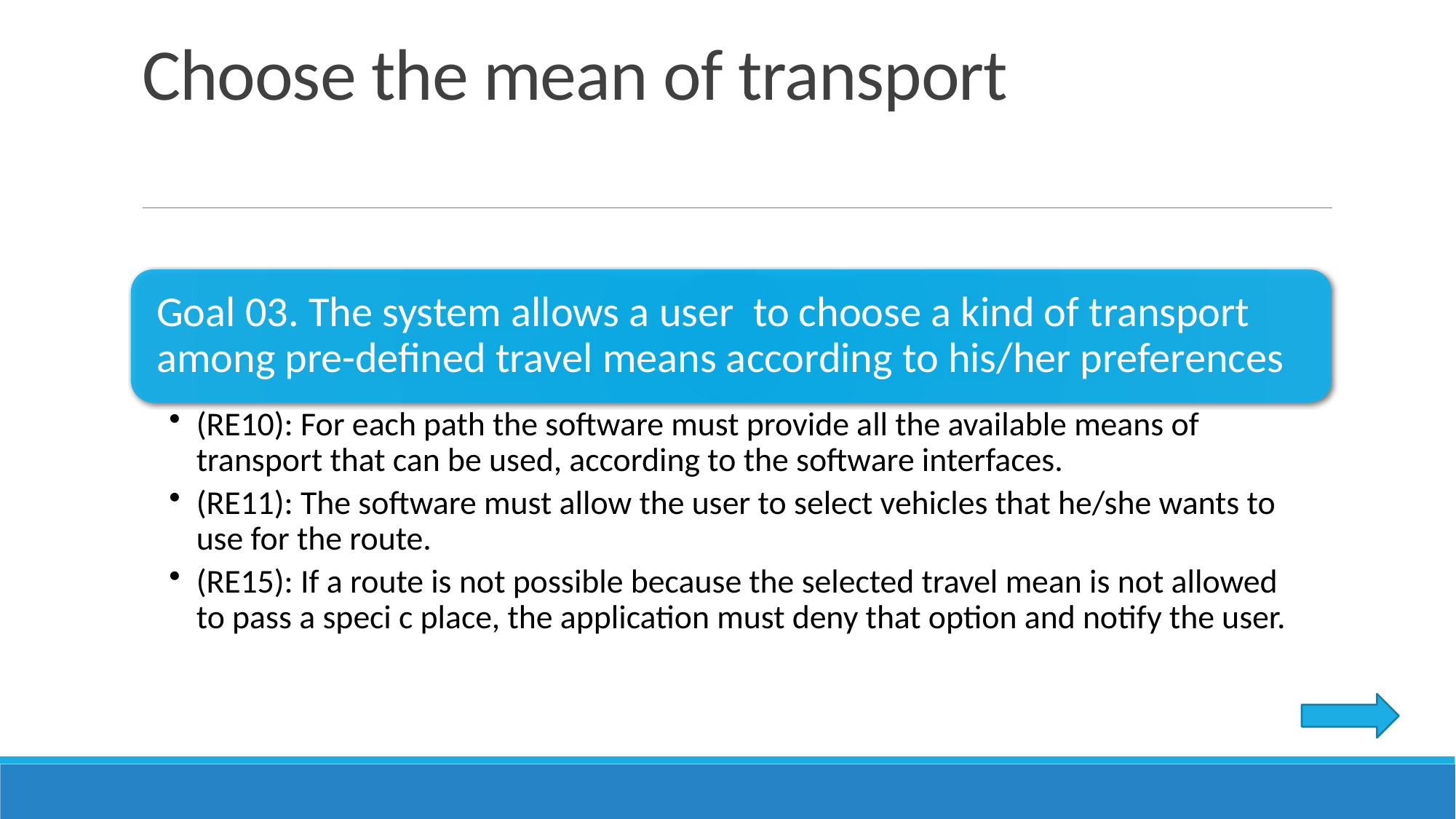

# Choose the mean of transport
Goal 03. The system allows a user  to choose a kind of transport among pre-defined travel means according to his/her preferences
(RE10): For each path the software must provide all the available means of transport that can be used, according to the software interfaces.
(RE11): The software must allow the user to select vehicles that he/she wants to use for the route.
(RE15): If a route is not possible because the selected travel mean is not allowed to pass a speci c place, the application must deny that option and notify the user.